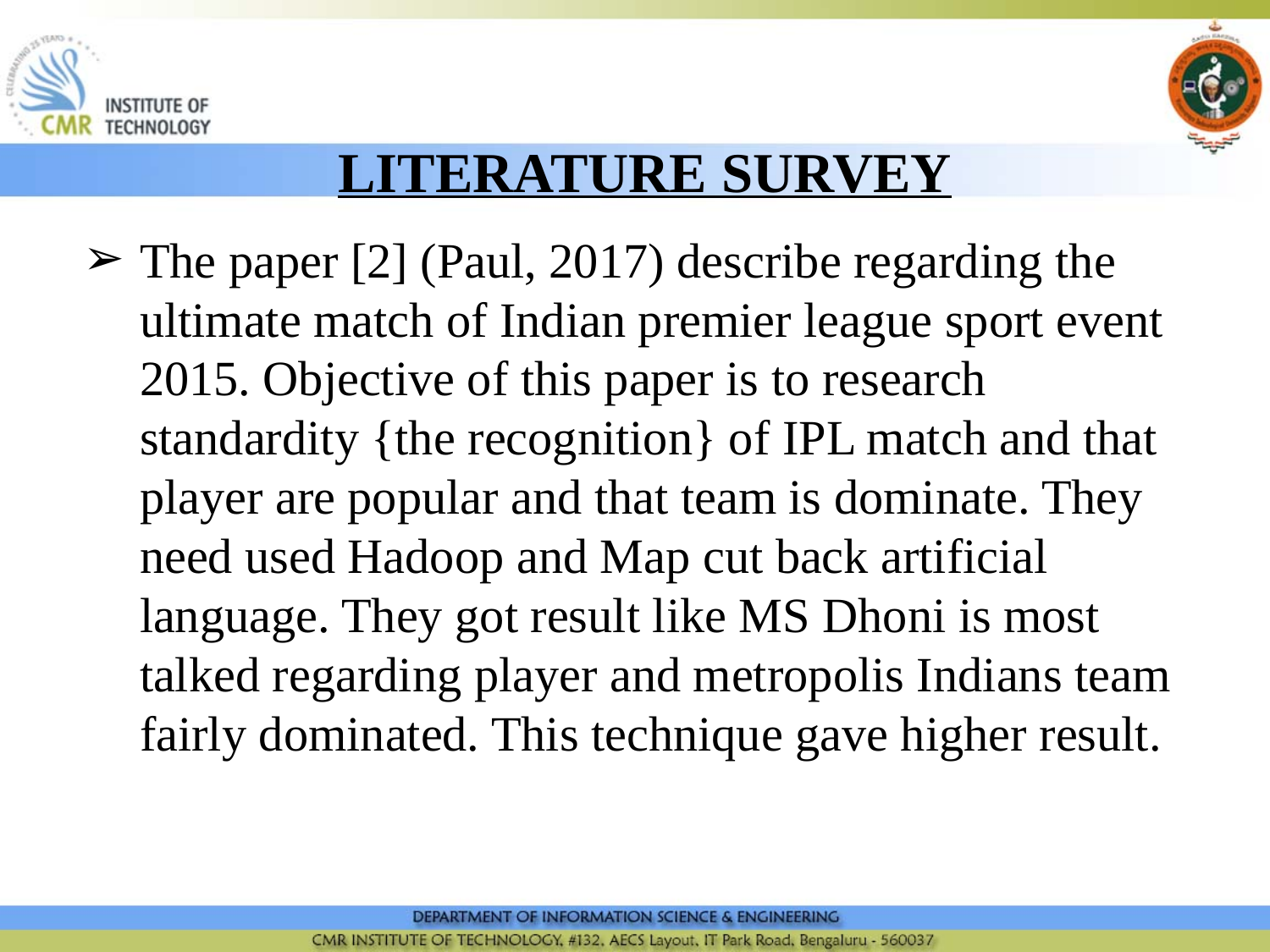

# LITERATURE SURVEY
The paper [2] (Paul, 2017) describe regarding the ultimate match of Indian premier league sport event 2015. Objective of this paper is to research standardity {the recognition} of IPL match and that player are popular and that team is dominate. They need used Hadoop and Map cut back artificial language. They got result like MS Dhoni is most talked regarding player and metropolis Indians team fairly dominated. This technique gave higher result.